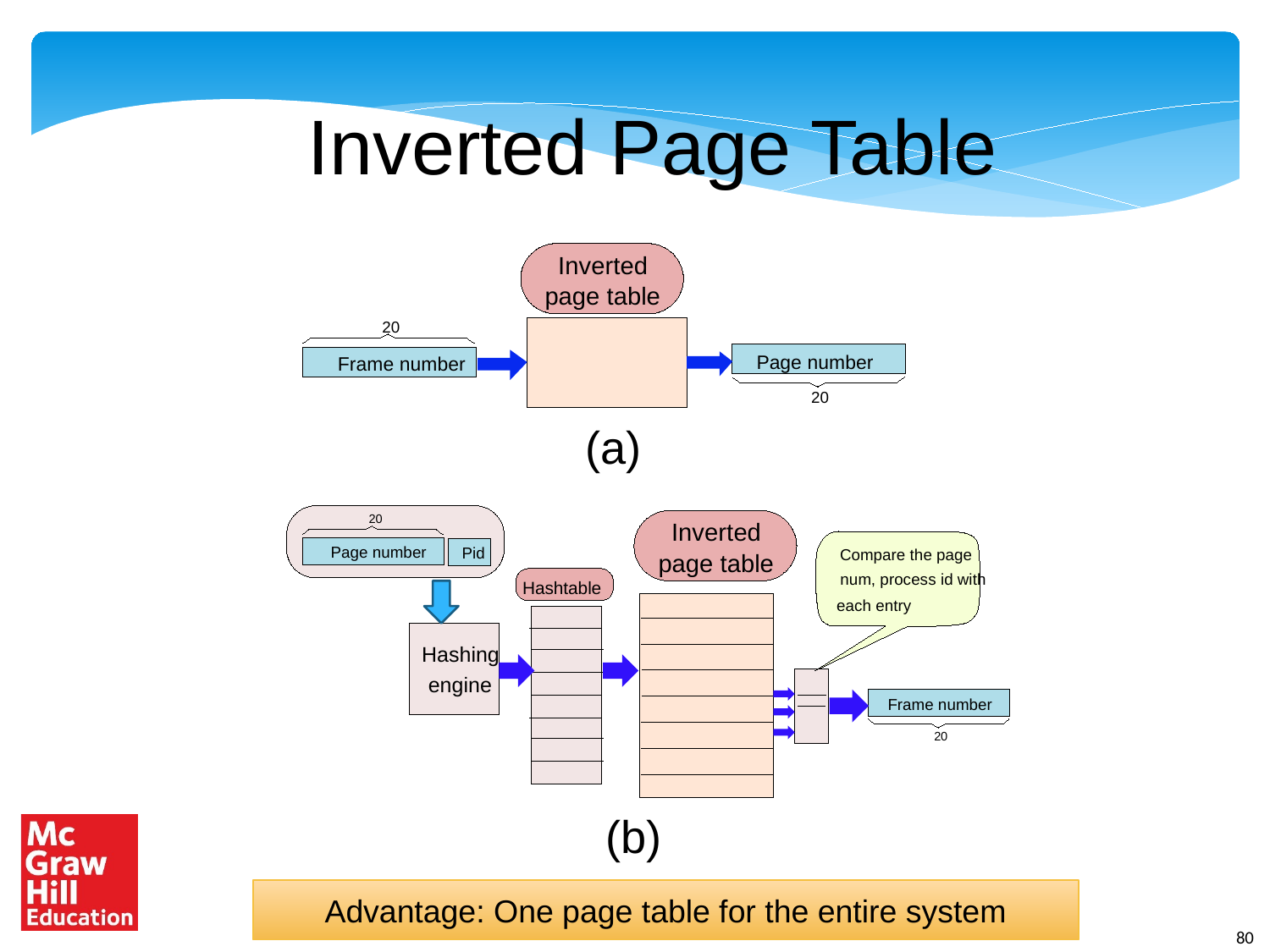

Inverted Page Table

Inverted
page table
20

Page number

Frame number

20
(a)

20
Inverted

Page number
Pid
Compare the page
page table

num, process id with
Hashtable

each entry

Hashing

engine

Frame number

20

(b)
Advantage: One page table for the entire system